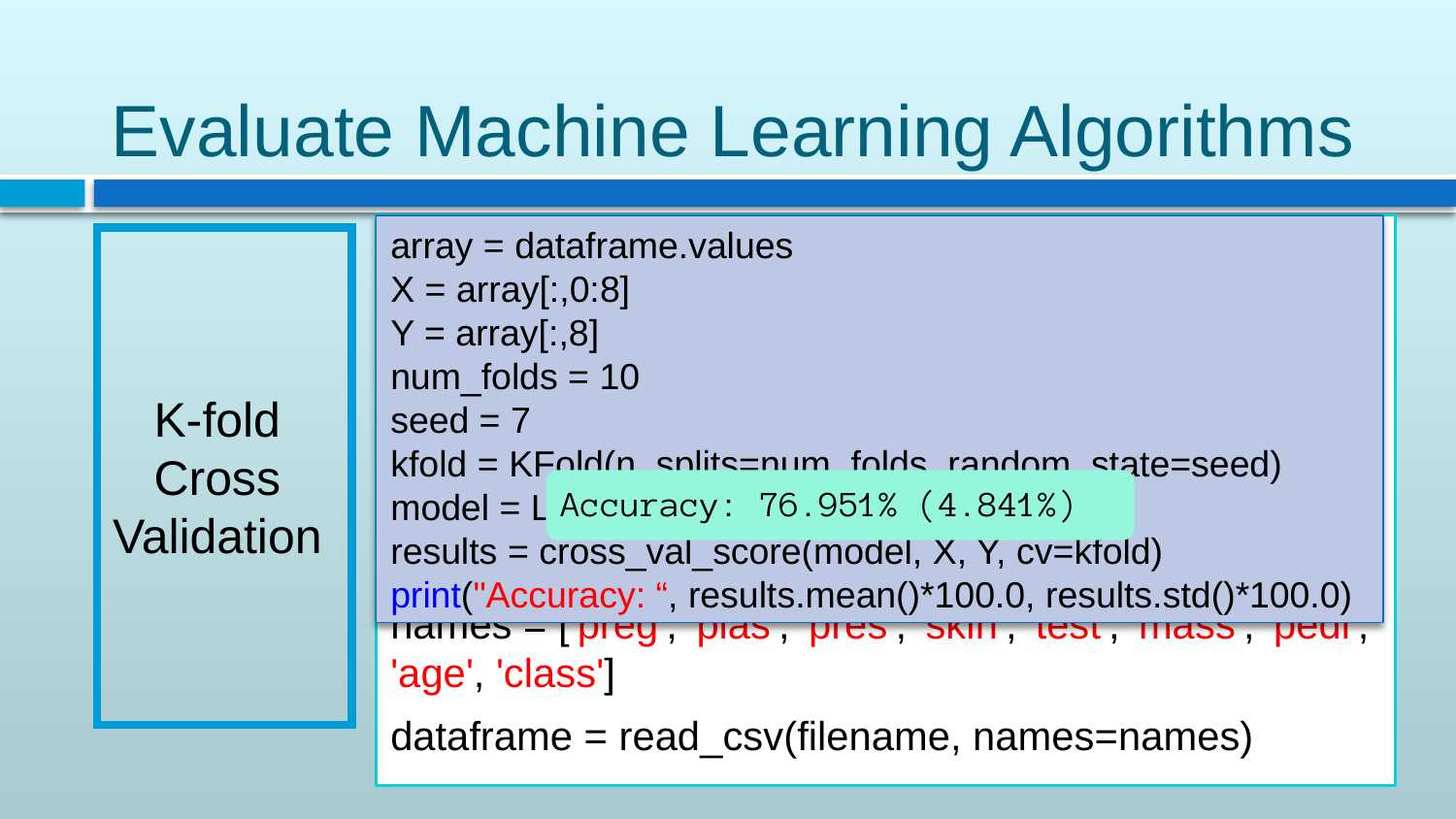

# Evaluate Machine Learning Algorithms
# Evaluate using Cross Validation
from pandas import read_csv
from sklearn.model_selection import KFold
from sklearn.model_selection import cross_val_score
from sklearn.linear_model import LogisticRegression
filename = 'pima-indians-diabetes.data.csv'
names = ['preg', 'plas', 'pres', 'skin', 'test', 'mass', 'pedi', 'age', 'class']
dataframe = read_csv(filename, names=names)
array = dataframe.values
X = array[:,0:8]
Y = array[:,8]
num_folds = 10
seed = 7
kfold = KFold(n_splits=num_folds, random_state=seed)
model = LogisticRegression()
results = cross_val_score(model, X, Y, cv=kfold)
print("Accuracy: “, results.mean()*100.0, results.std()*100.0)
K-fold Cross Validation
Accuracy: 76.951% (4.841%)